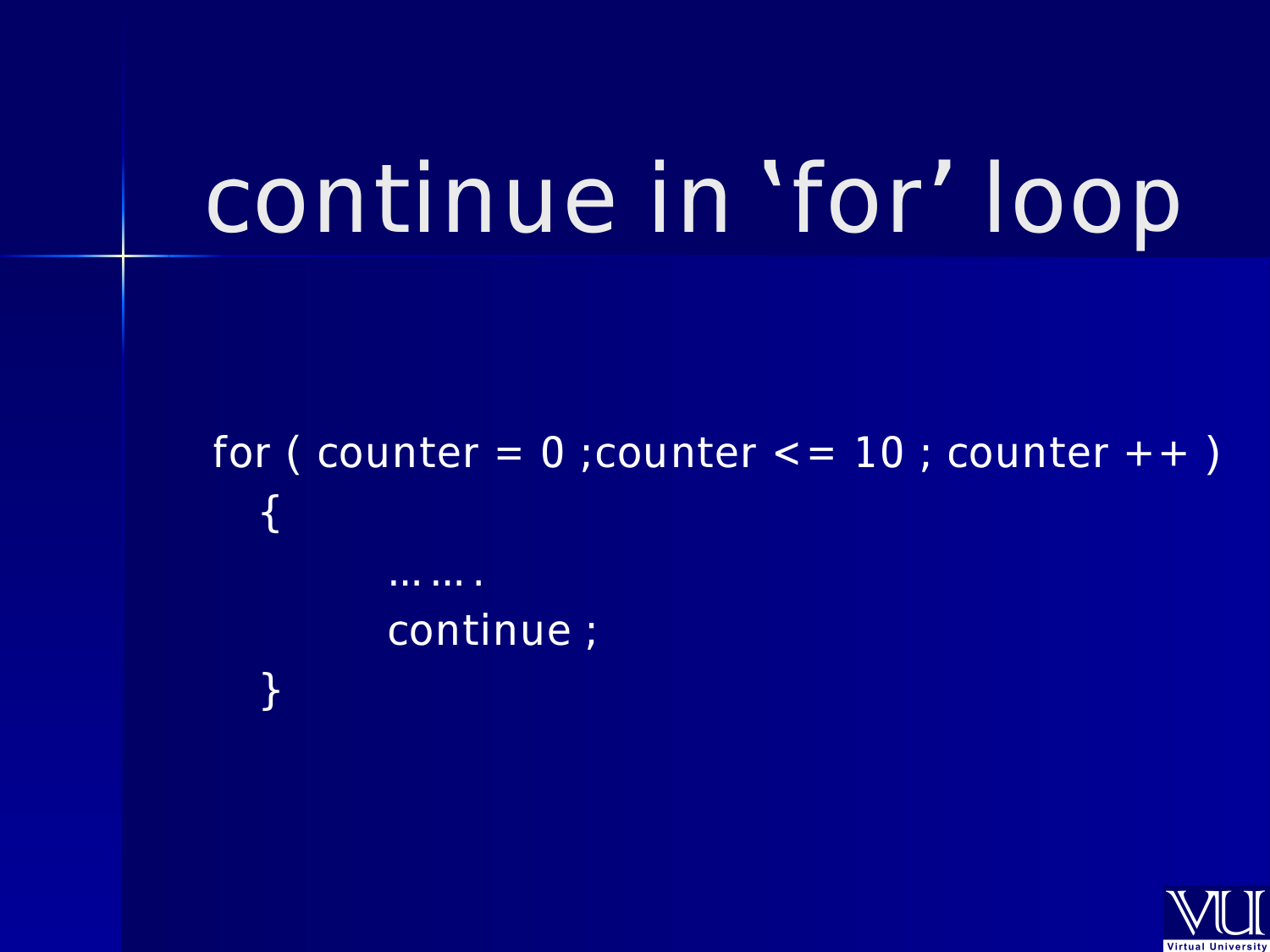

continue in ‘for’ loop
for ( counter = 0 ;counter <= 10 ; counter ++ )
	{
		…….
		continue ;
	}